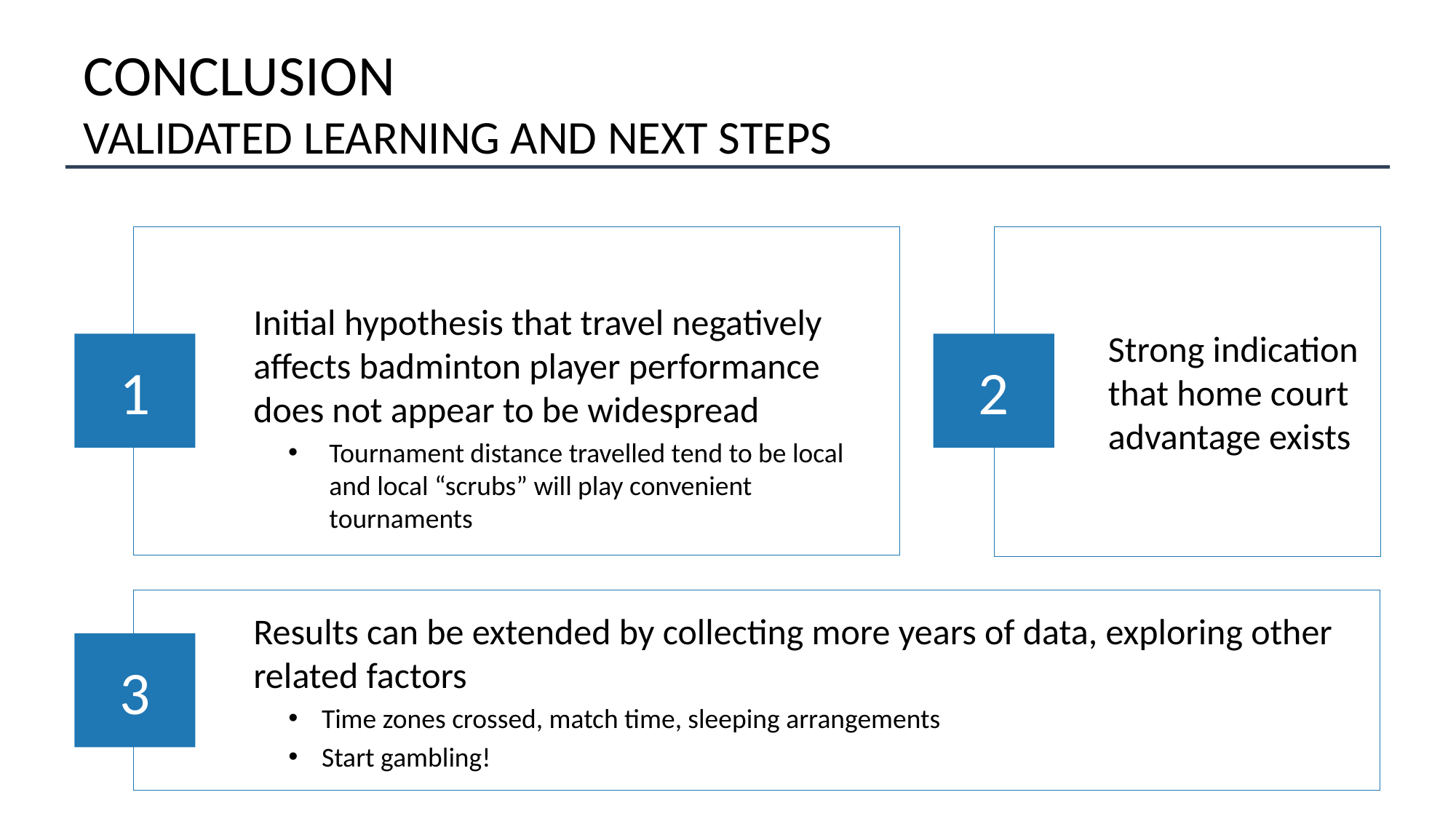

# CONCLUSION VALIDATED LEARNING AND NEXT STEPS

Initial hypothesis that travel negatively affects badminton player performance does not appear to be widespread
Tournament distance travelled tend to be local and local “scrubs” will play convenient tournaments
Strong indication that home court advantage exists
1
2
Results can be extended by collecting more years of data, exploring other related factors
Time zones crossed, match time, sleeping arrangements
Start gambling!
3